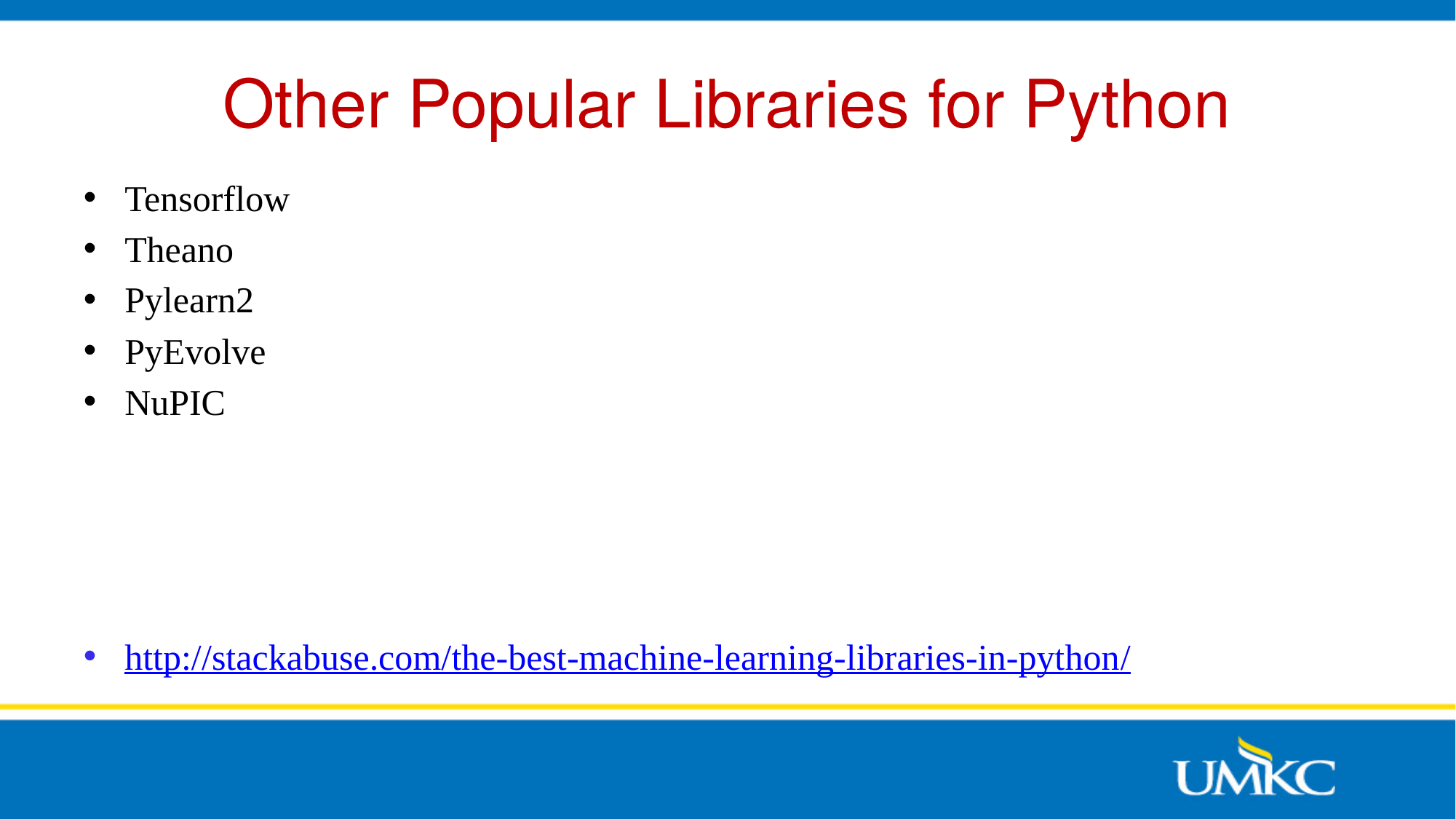

# Other Popular Libraries for Python
Tensorflow
Theano
Pylearn2
PyEvolve
NuPIC

http://stackabuse.com/the-best-machine-learning-libraries-in-python/